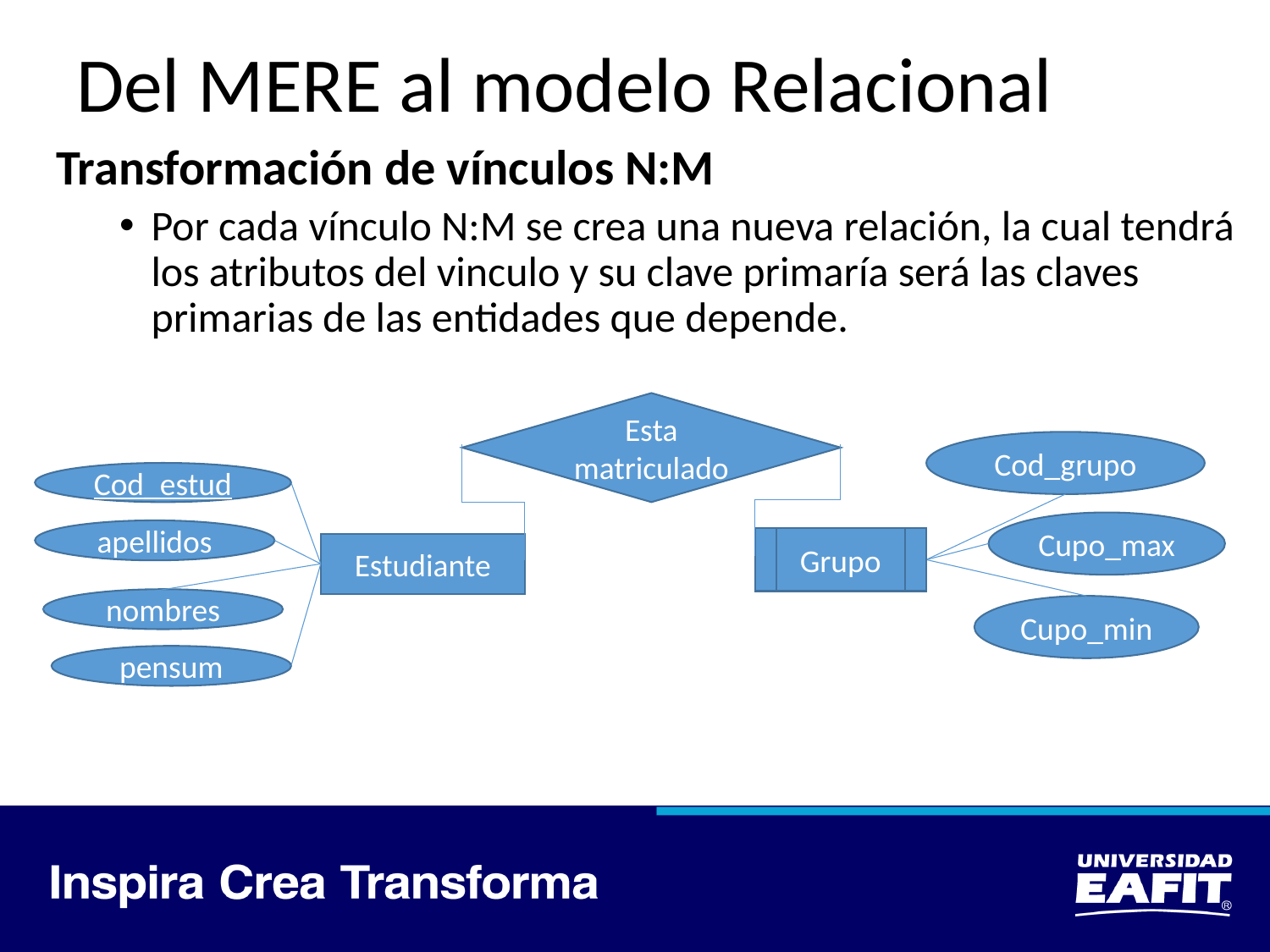

# Del MERE al modelo Relacional
Transformación de vínculos N:M
Por cada vínculo N:M se crea una nueva relación, la cual tendrá los atributos del vinculo y su clave primaría será las claves primarias de las entidades que depende.

Esta matriculado
Cod_grupo
Cupo_max
Grupo
Cupo_min
Cod_estud
apellidos
Estudiante
nombres
pensum